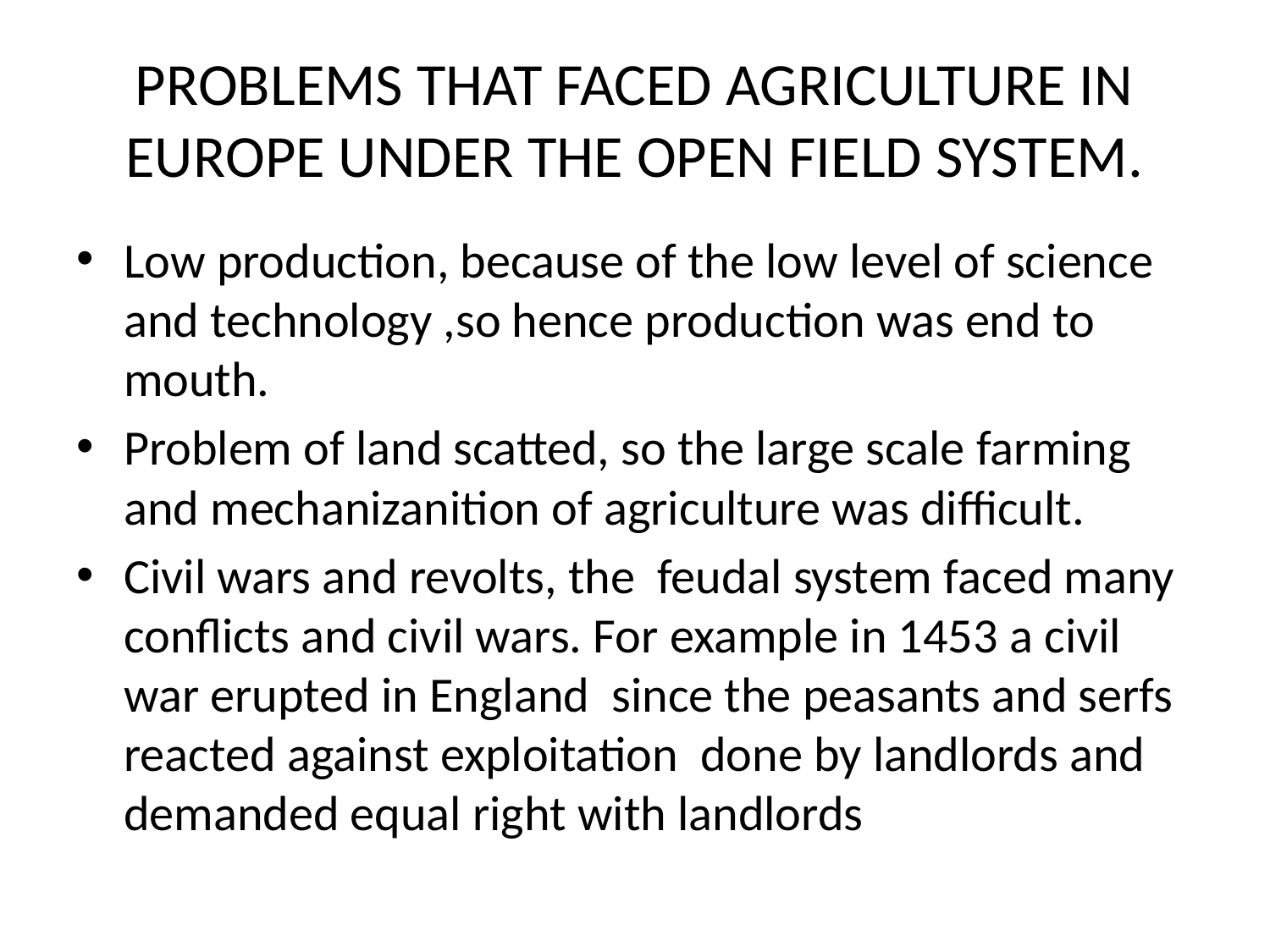

# PROBLEMS THAT FACED AGRICULTURE IN EUROPE UNDER THE OPEN FIELD SYSTEM.
Low production, because of the low level of science and technology ,so hence production was end to mouth.
Problem of land scatted, so the large scale farming and mechanizanition of agriculture was difficult.
Civil wars and revolts, the  feudal system faced many conflicts and civil wars. For example in 1453 a civil war erupted in England  since the peasants and serfs  reacted against exploitation  done by landlords and demanded equal right with landlords